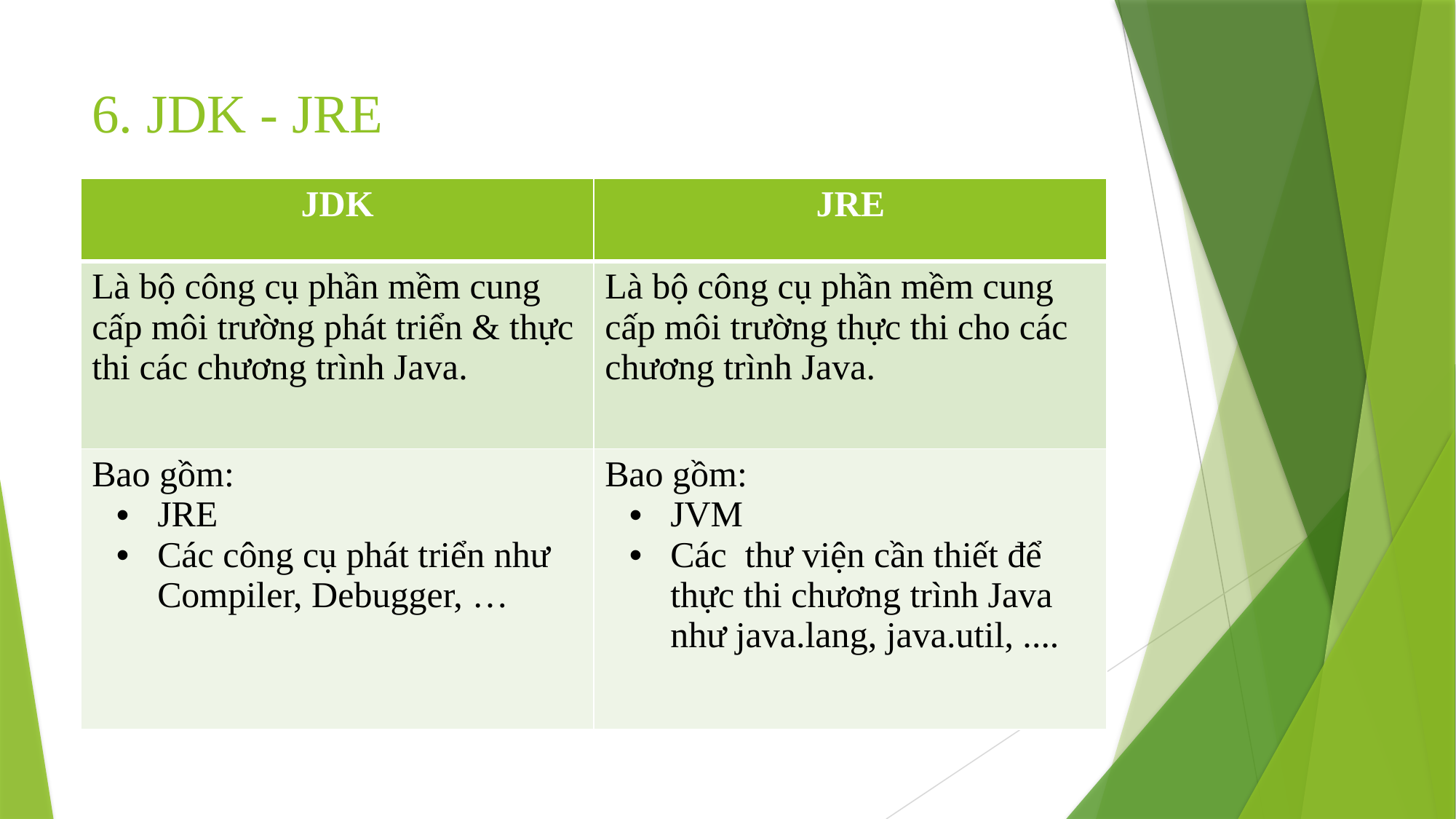

# 6. JDK - JRE
| JDK | JRE |
| --- | --- |
| Là bộ công cụ phần mềm cung cấp môi trường phát triển & thực thi các chương trình Java. | Là bộ công cụ phần mềm cung cấp môi trường thực thi cho các chương trình Java. |
| Bao gồm: JRE Các công cụ phát triển như Compiler, Debugger, … | Bao gồm: JVM Các thư viện cần thiết để thực thi chương trình Java như java.lang, java.util, .... |